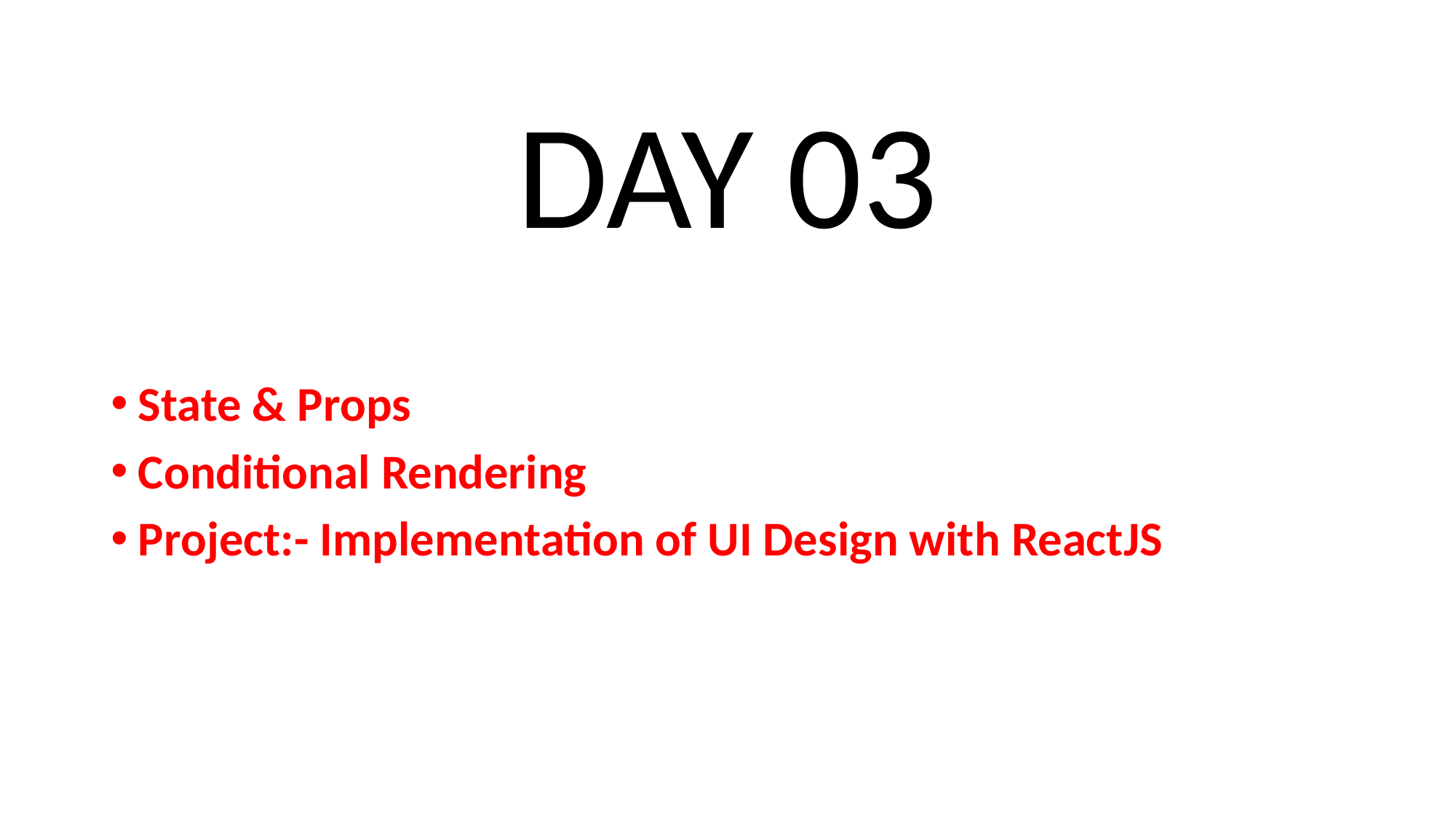

# DAY 03
State & Props
Conditional Rendering
Project:- Implementation of UI Design with ReactJS